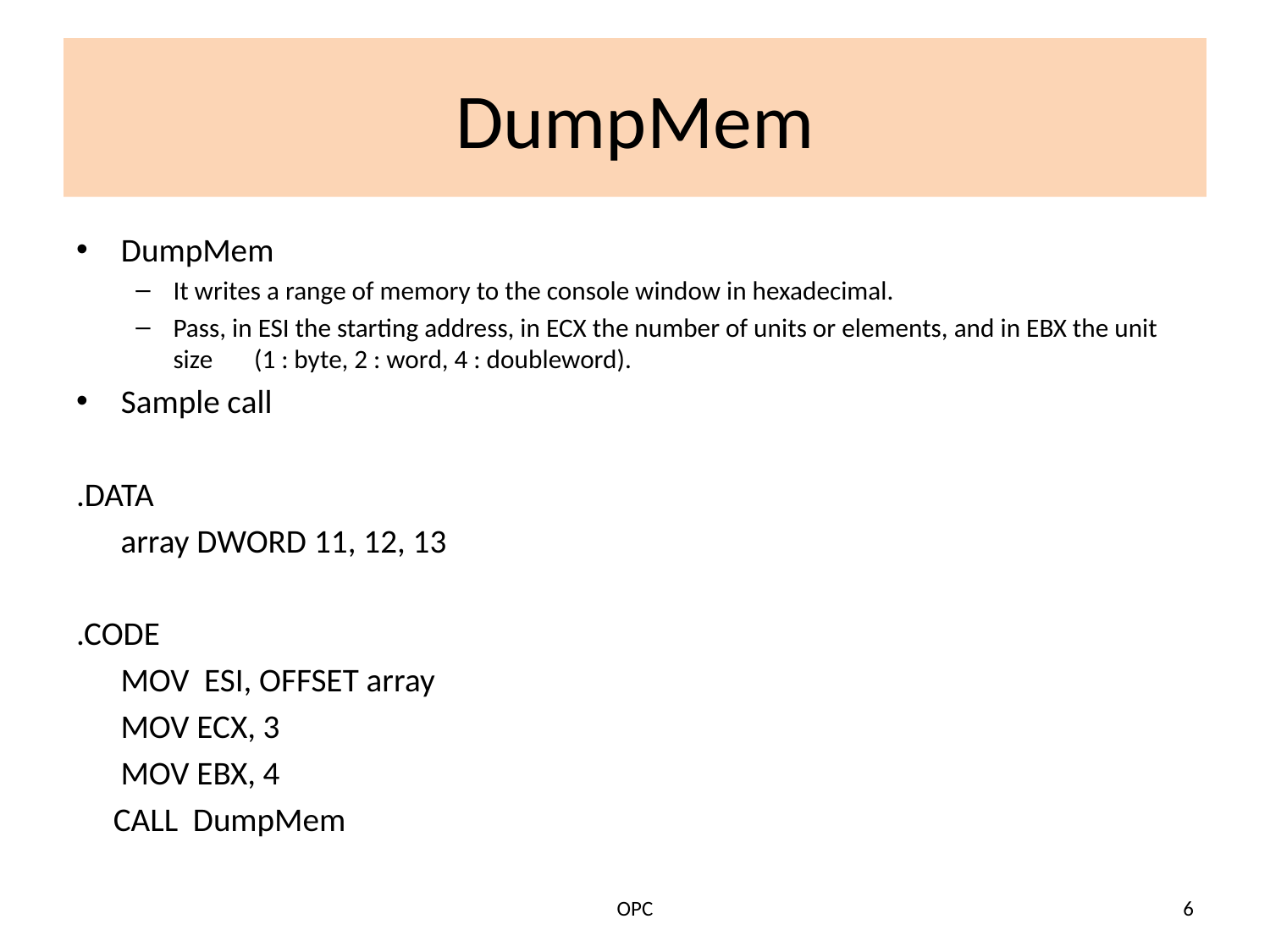

# DumpMem
DumpMem
It writes a range of memory to the console window in hexadecimal.
Pass, in ESI the starting address, in ECX the number of units or elements, and in EBX the unit size       (1 : byte, 2 : word, 4 : doubleword).
Sample call

.DATA
      array DWORD 11, 12, 13

.CODE
      MOV  ESI, OFFSET array
      MOV ECX, 3
      MOV EBX, 4
     CALL  DumpMem

OPC
6